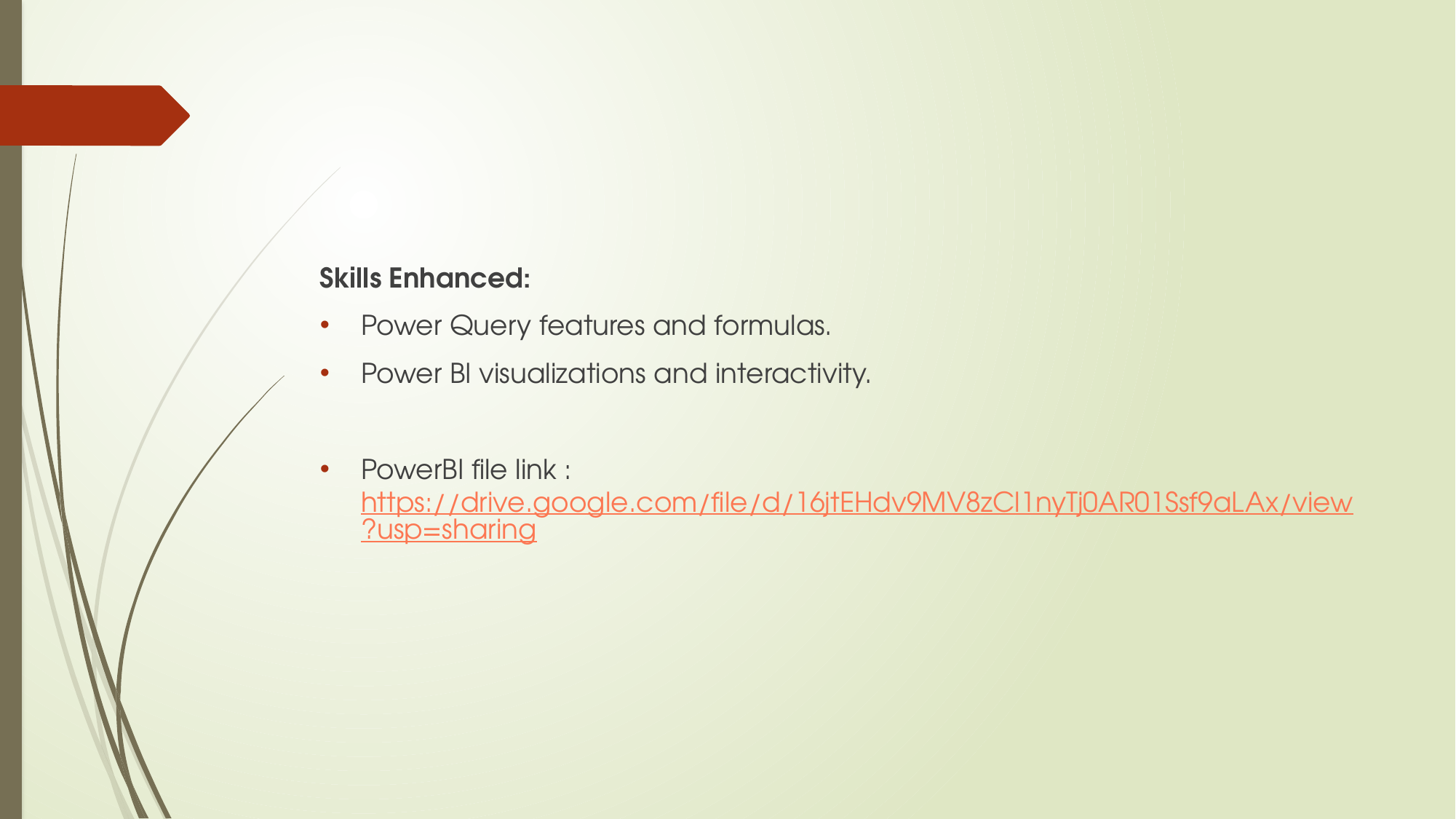

Skills Enhanced:
Power Query features and formulas.
Power BI visualizations and interactivity.

PowerBI file link : https://drive.google.com/file/d/16jtEHdv9MV8zCl1nyTj0AR01Ssf9aLAx/view?usp=sharing